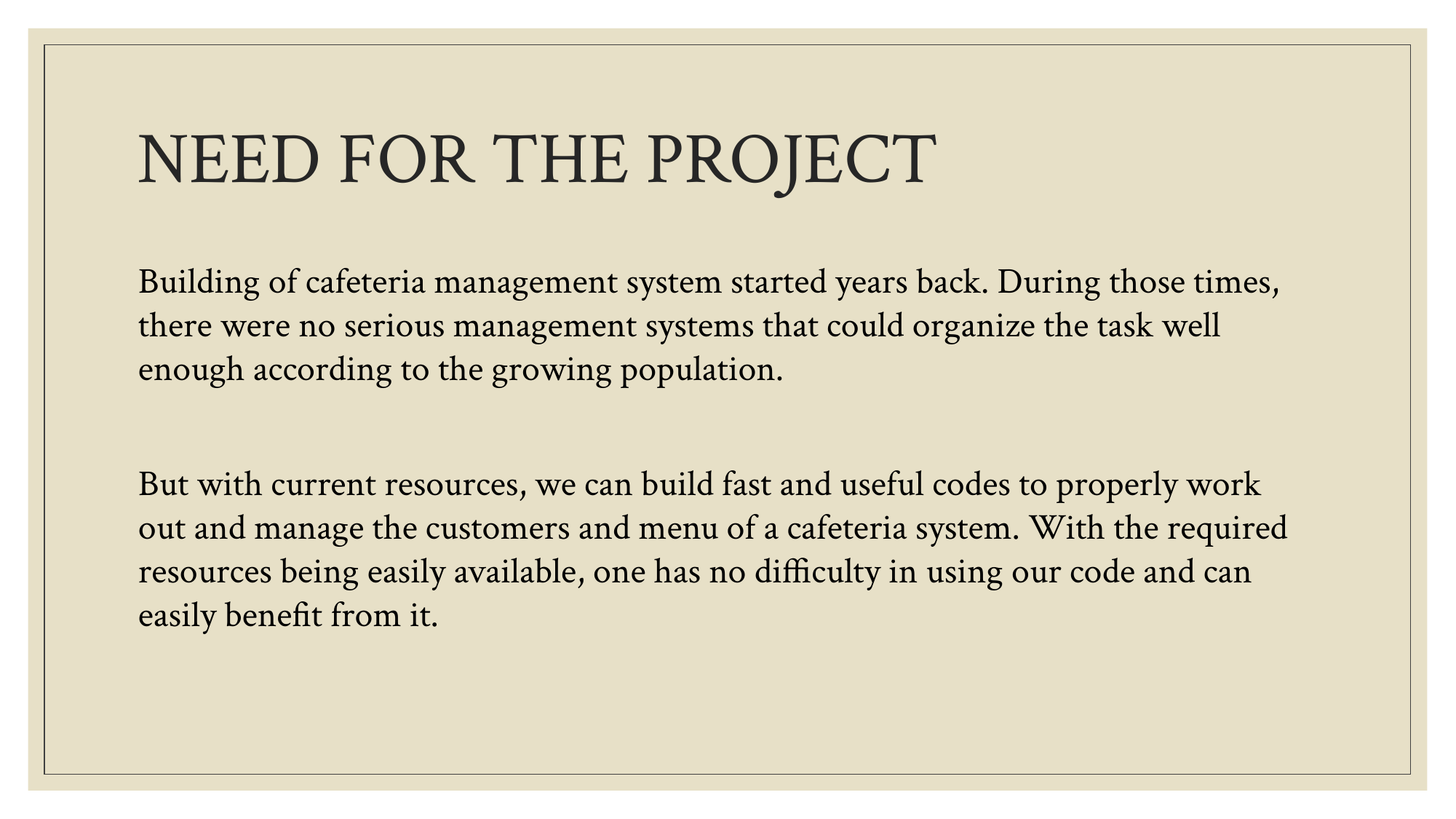

# NEED FOR THE PROJECT
Building of cafeteria management system started years back. During those times, there were no serious management systems that could organize the task well enough according to the growing population.

But with current resources, we can build fast and useful codes to properly work out and manage the customers and menu of a cafeteria system. With the required resources being easily available, one has no difficulty in using our code and can easily benefit from it.